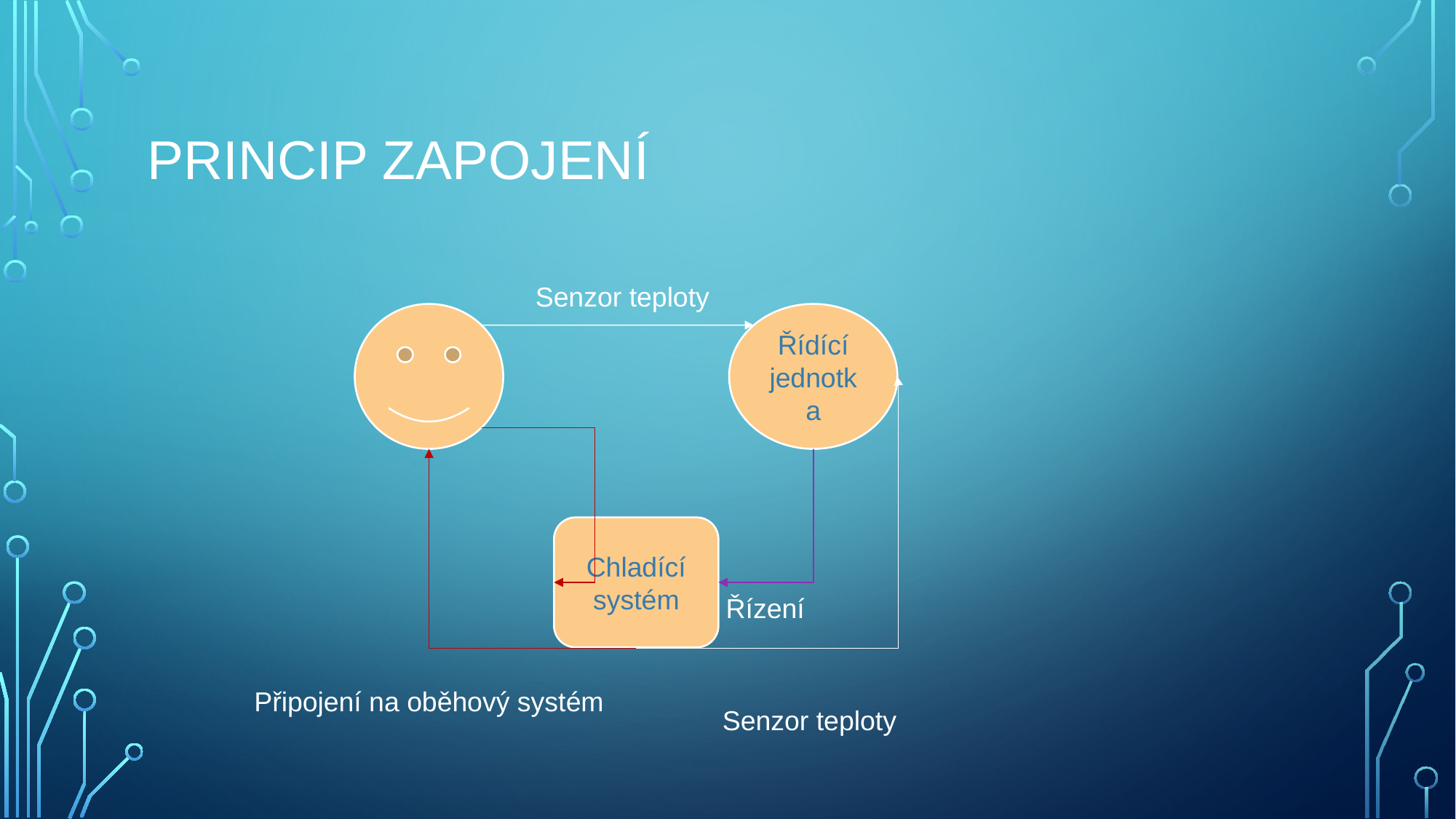

# Princip zapojení
Senzor teploty
Řídící jednotka

Chladící systém
Řízení
Připojení na oběhový systém
Senzor teploty